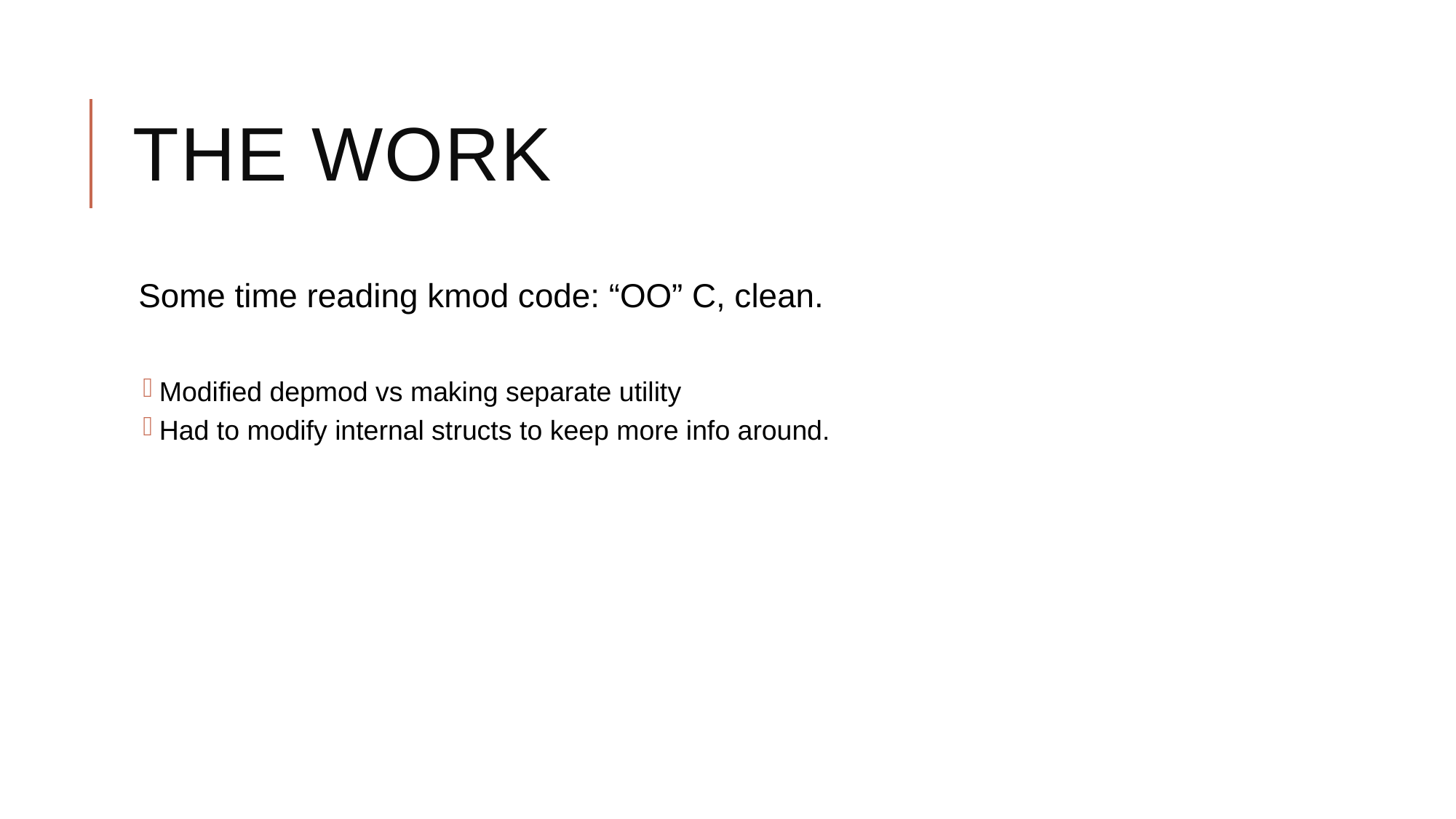

# The work
Some time reading kmod code: “OO” C, clean.

Modified depmod vs making separate utility
Had to modify internal structs to keep more info around.